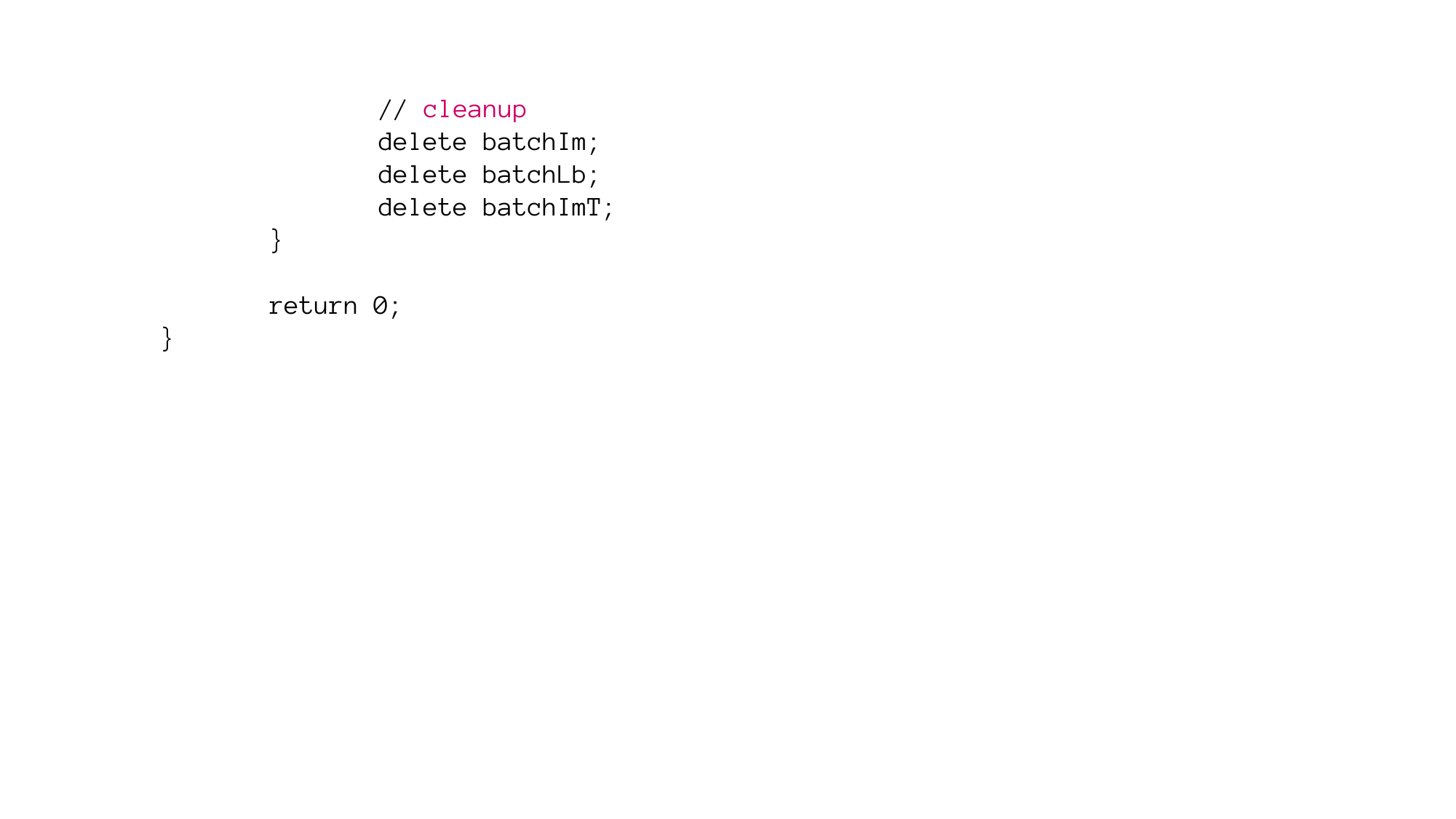

// cleanup
		delete batchIm;
		delete batchLb;
		delete batchImT;
	}

	return 0;
}